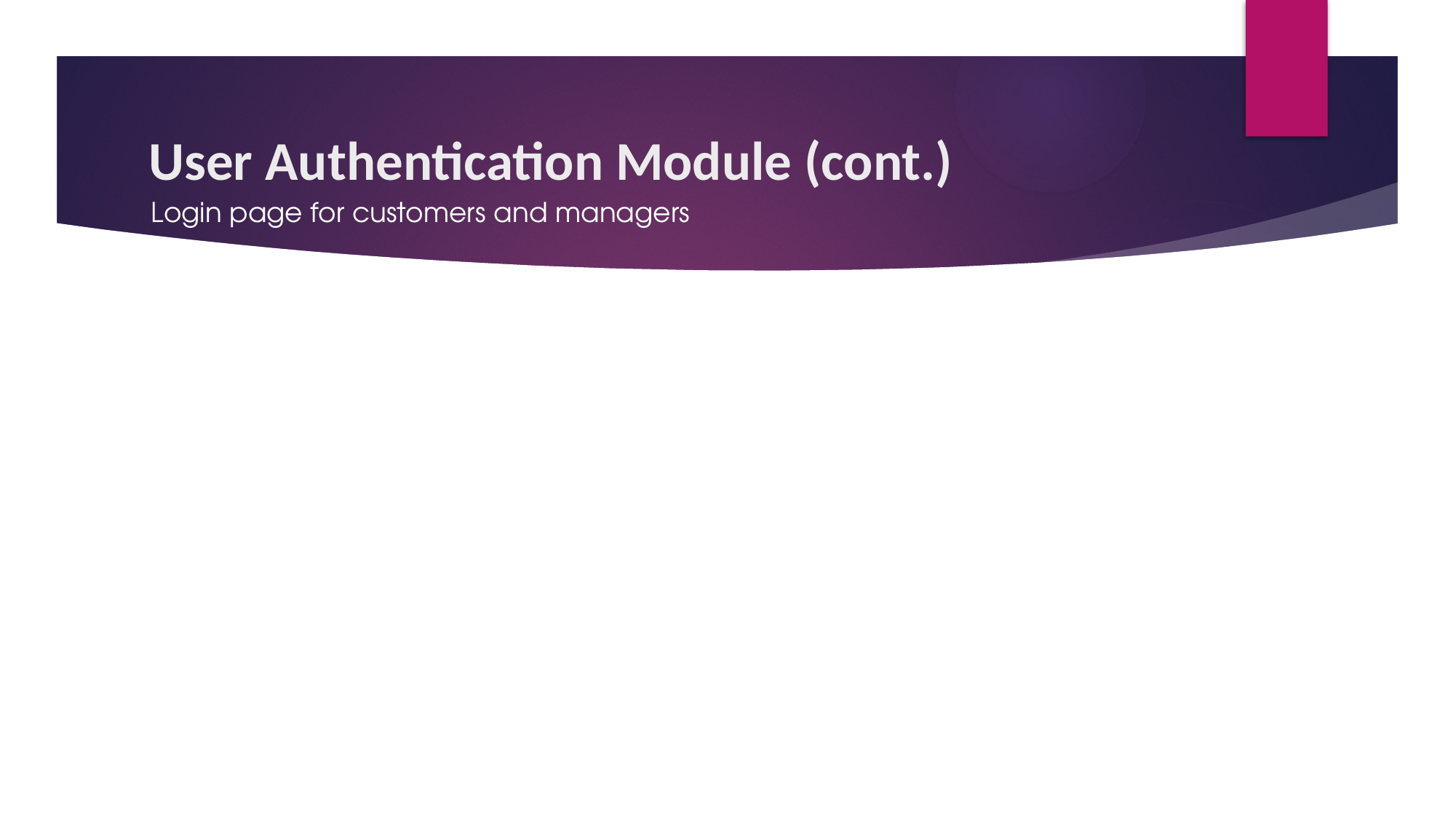

# User Authentication Module (cont.)
Login page for customers and managers